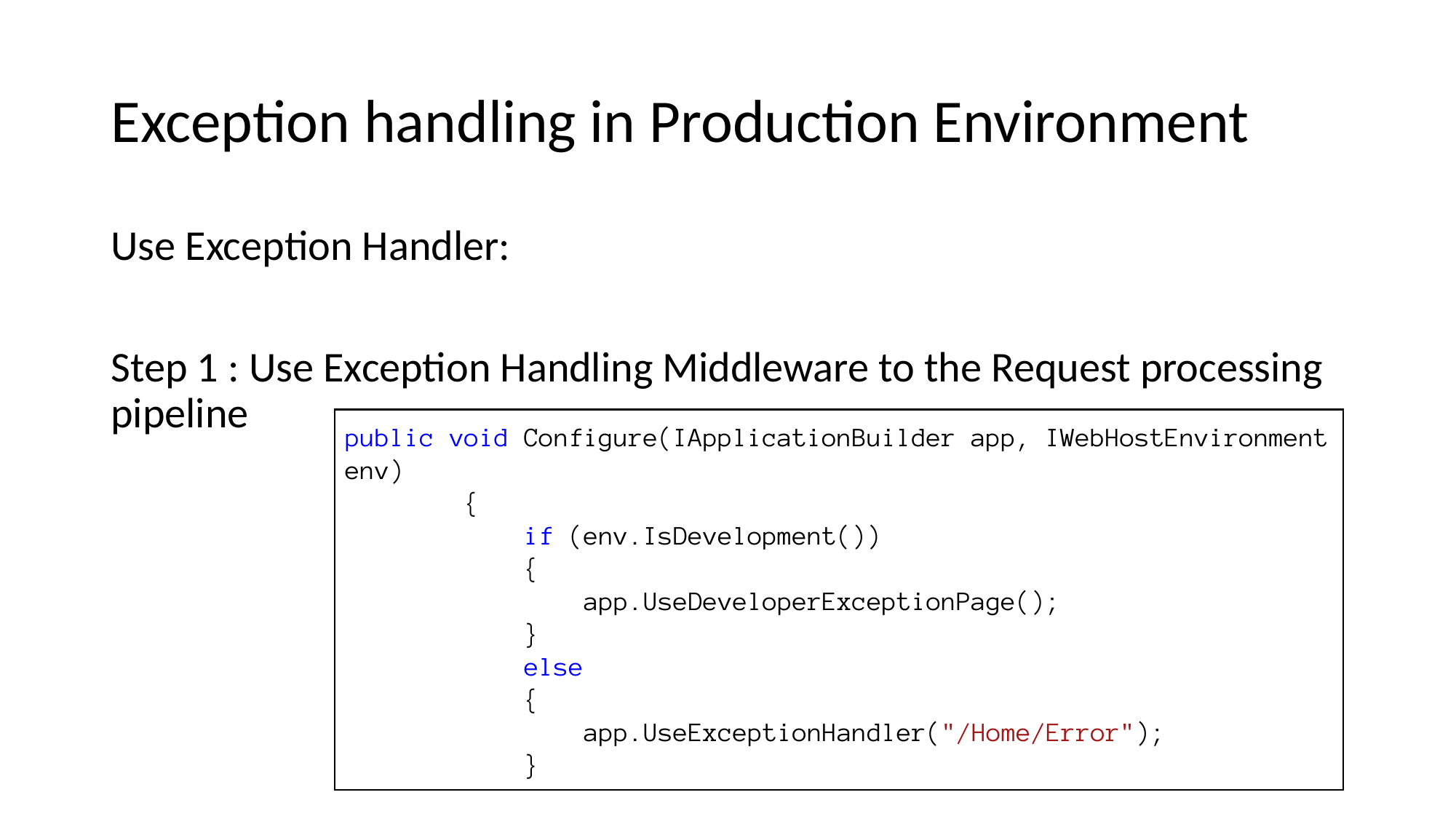

# Exception handling in Production Environment
Use Exception Handler:

Step 1 : Use Exception Handling Middleware to the Request processing pipeline

public void Configure(IApplicationBuilder app, IWebHostEnvironment env)
        {
            if (env.IsDevelopment())
            {
                app.UseDeveloperExceptionPage();
            }
            else
            {
                app.UseExceptionHandler("/Home/Error");
            }